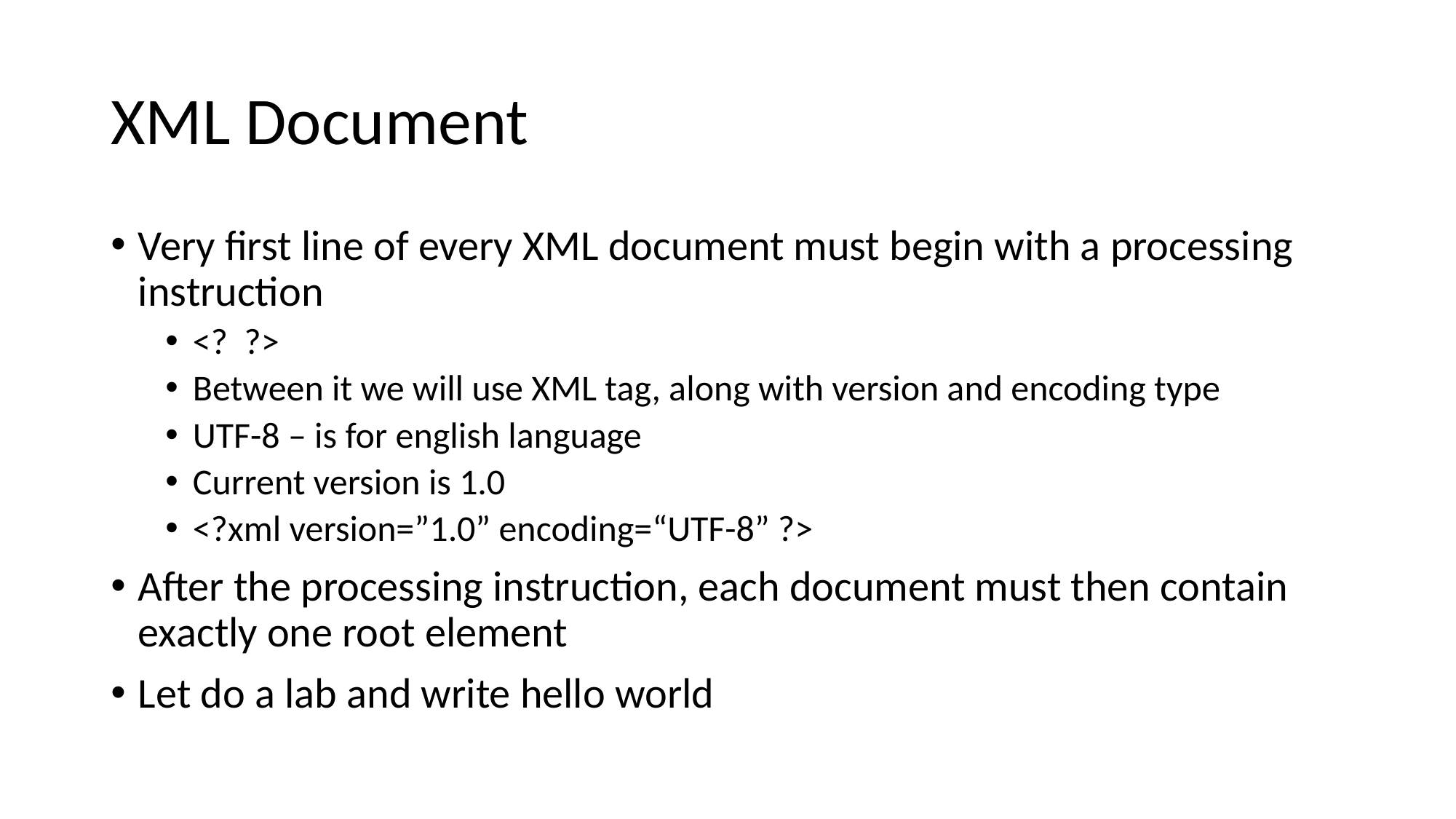

# XML Document
Very first line of every XML document must begin with a processing instruction
<?  ?>
Between it we will use XML tag, along with version and encoding type
UTF-8 – is for english language
Current version is 1.0
<?xml version=”1.0” encoding=“UTF-8” ?>
After the processing instruction, each document must then contain exactly one root element
Let do a lab and write hello world